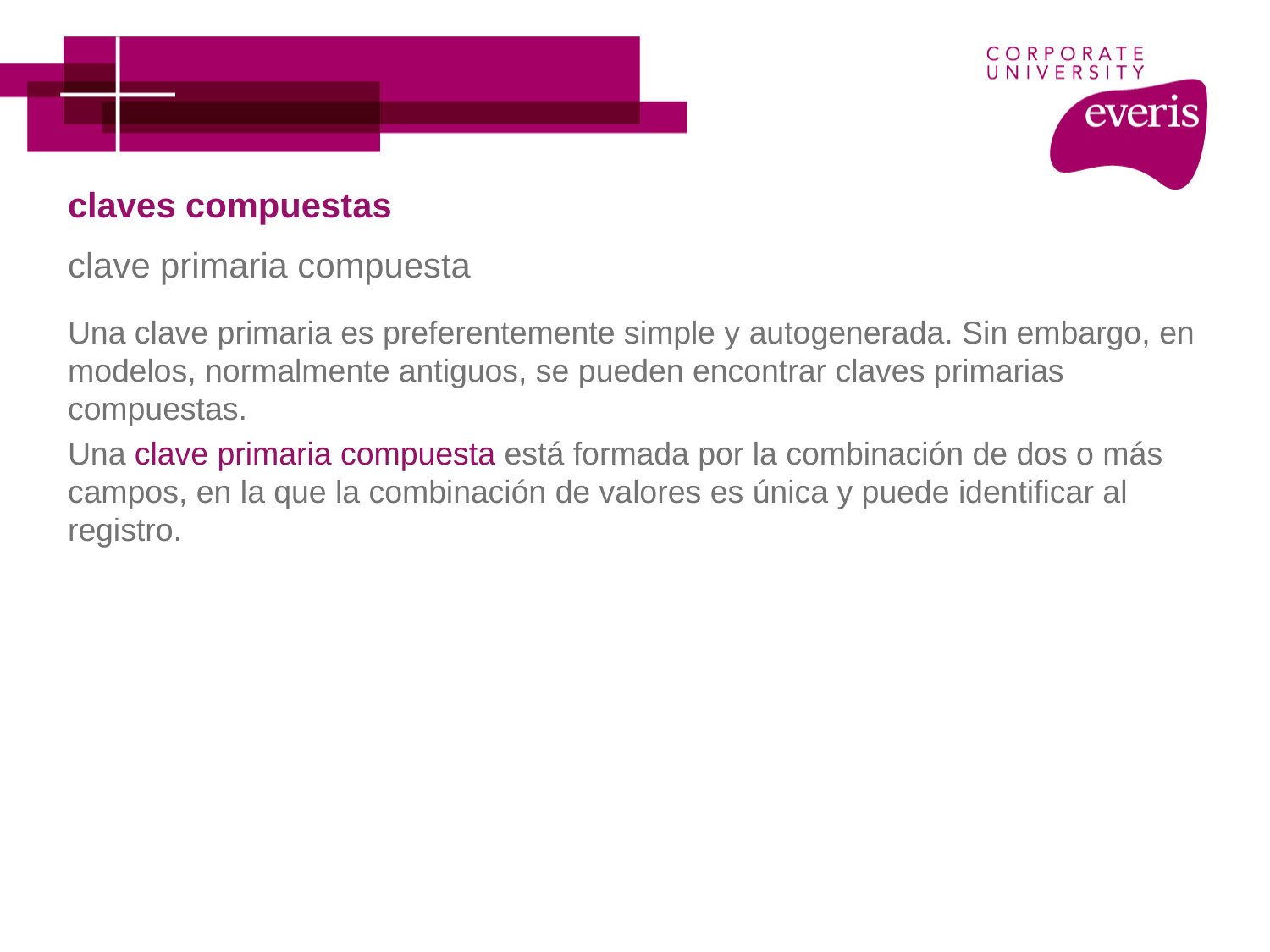

# claves compuestas
clave primaria compuesta
Una clave primaria es preferentemente simple y autogenerada. Sin embargo, en modelos, normalmente antiguos, se pueden encontrar claves primarias compuestas.
Una clave primaria compuesta está formada por la combinación de dos o más campos, en la que la combinación de valores es única y puede identificar al registro.